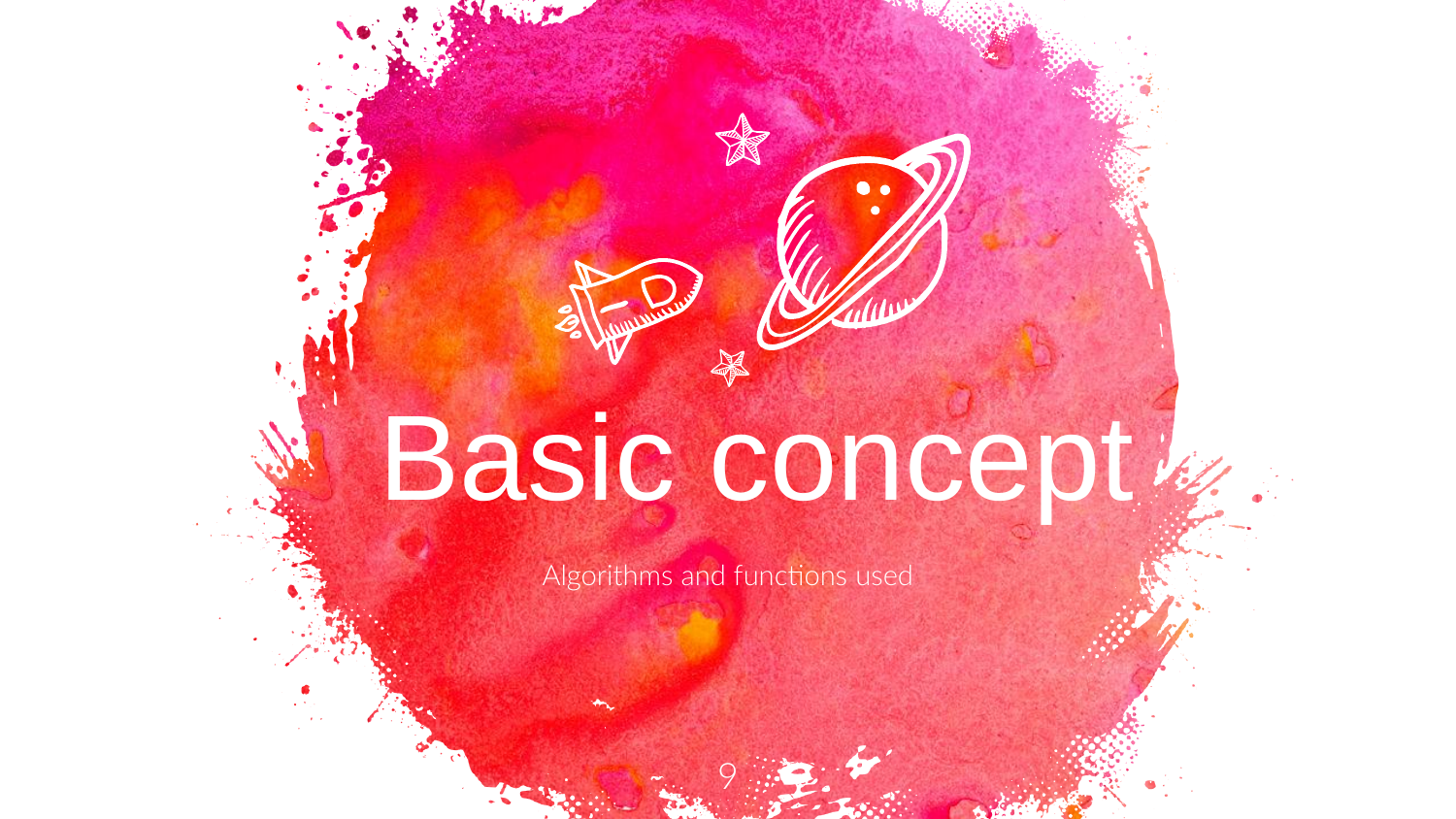

Basic concept
Algorithms and functions used
9